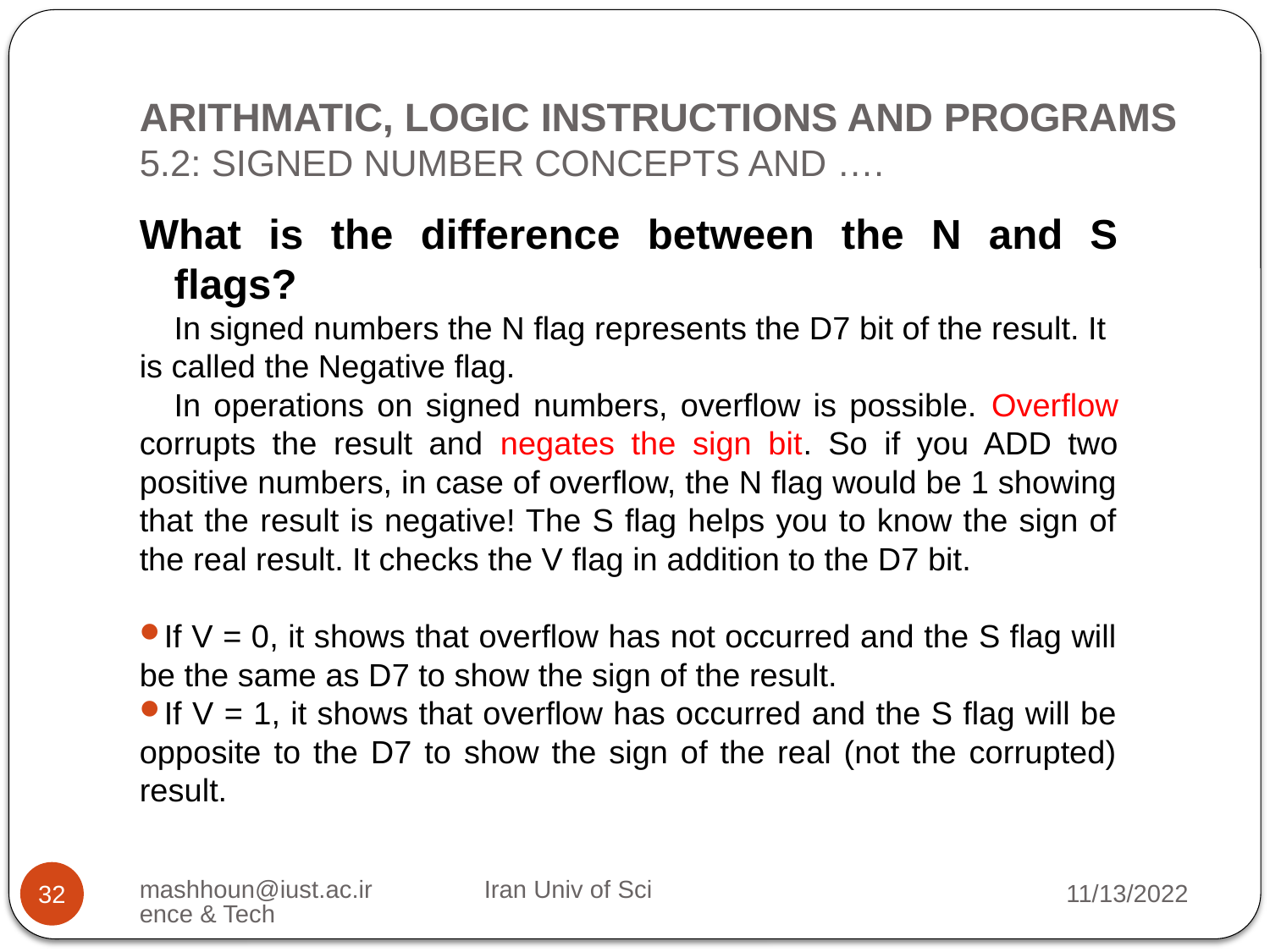

# ARITHMATIC, LOGIC INSTRUCTIONS AND PROGRAMS 5.2: SIGNED NUMBER CONCEPTS AND ….
What is the difference between the N and S flags?
In signed numbers the N flag represents the D7 bit of the result. It is called the Negative flag.
In operations on signed numbers, overflow is possible. Overflow corrupts the result and negates the sign bit. So if you ADD two positive numbers, in case of overflow, the N flag would be 1 showing that the result is negative! The S flag helps you to know the sign of the real result. It checks the V flag in addition to the D7 bit.

If V = 0, it shows that overflow has not occurred and the S flag will be the same as D7 to show the sign of the result.
If V = 1, it shows that overflow has occurred and the S flag will be opposite to the D7 to show the sign of the real (not the corrupted) result.

mashhoun@iust.ac.ir                Iran Univ of Science & Tech
11/13/2022
32